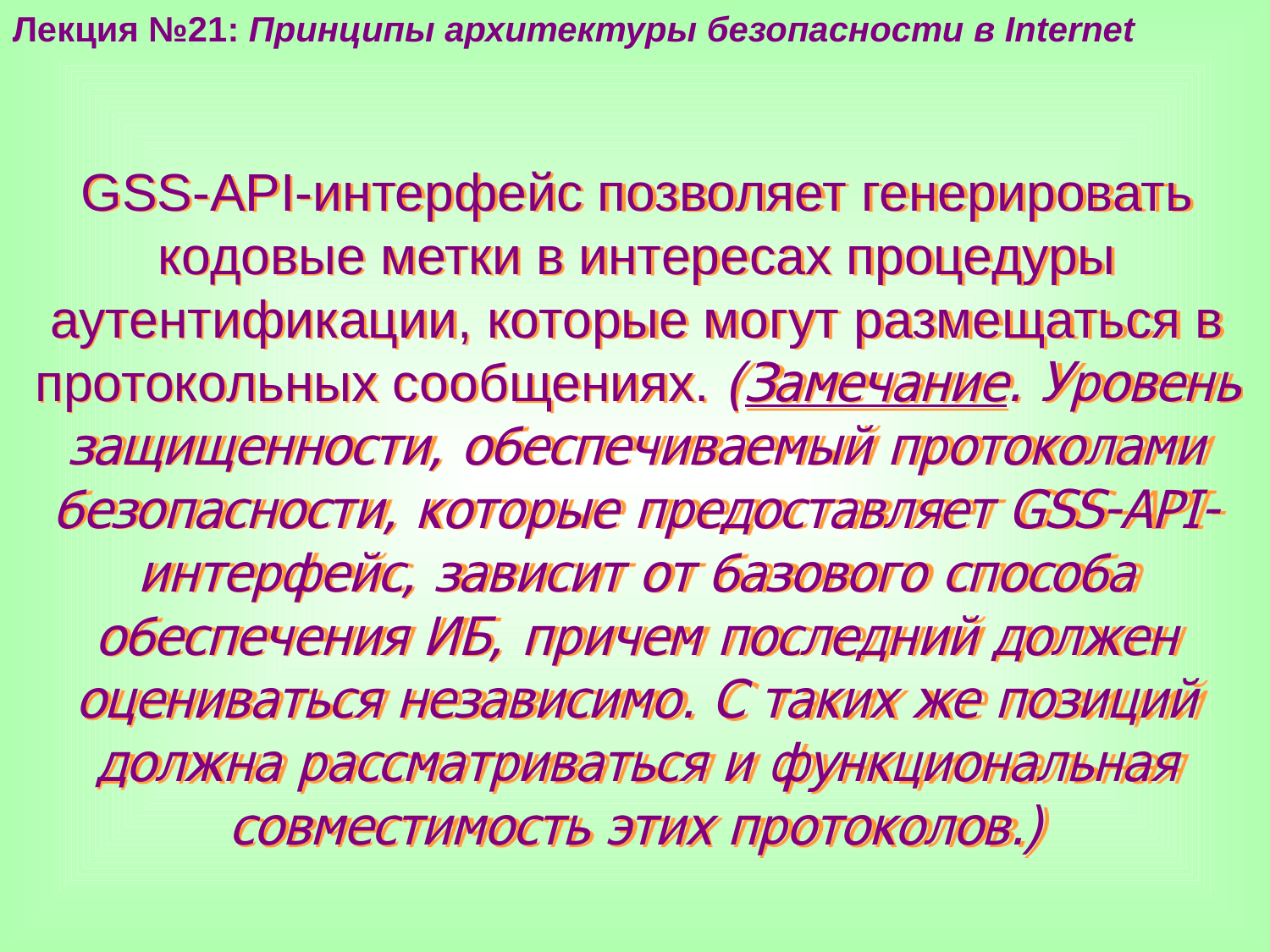

Лекция №21: Принципы архитектуры безопасности в Internet
GSS-API-интерфейс позволяет генерировать кодовые метки в интересах процедуры аутентификации, которые могут размещаться в протокольных сообщениях. (Замечание. Уровень защищенности, обеспечиваемый протоколами безопасности, которые предоставляет GSS-API-интерфейс, зависит от базового способа обеспечения ИБ, причем последний должен оцениваться независимо. С таких же позиций должна рассматриваться и функциональная совместимость этих протоколов.)